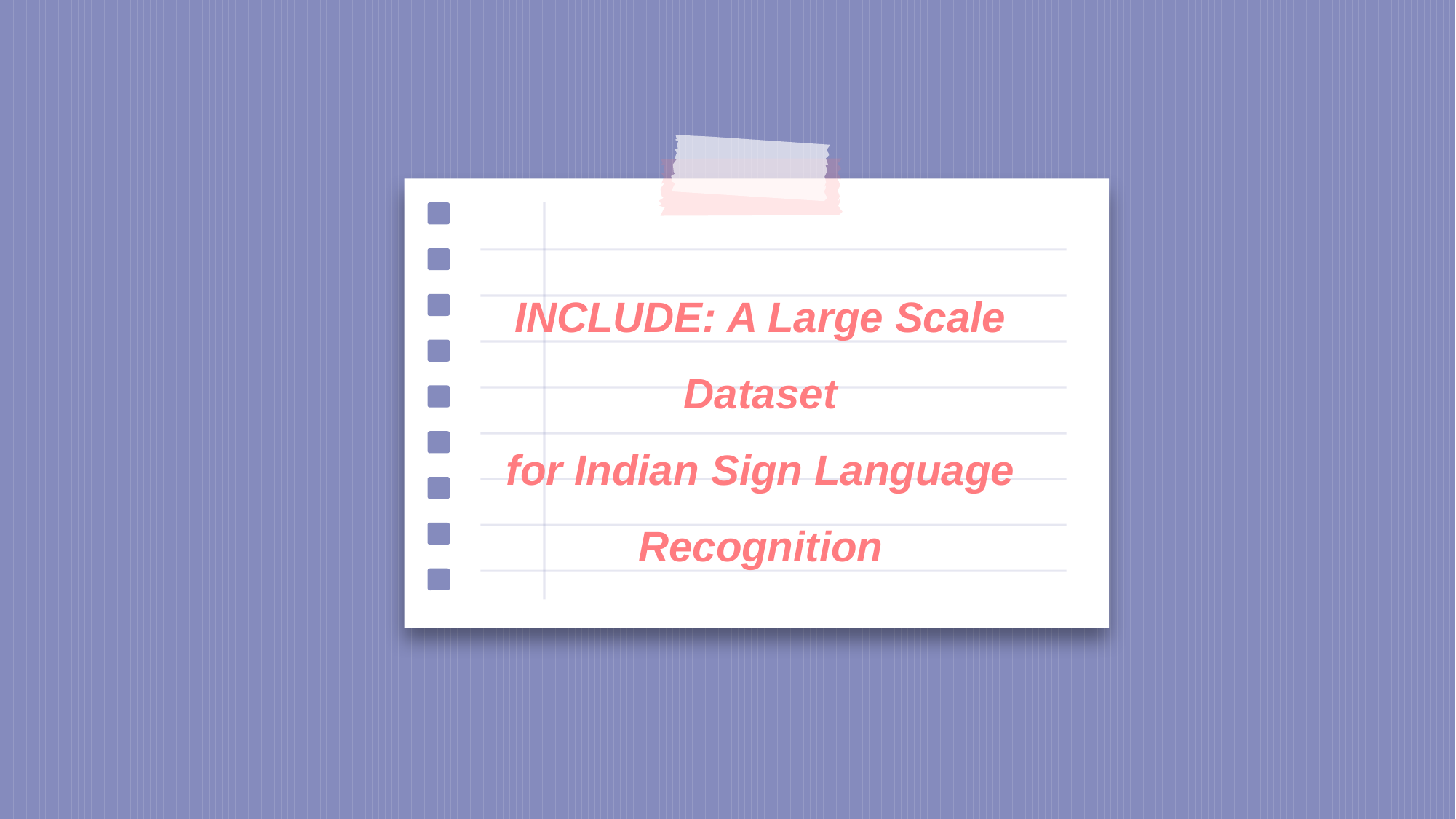

INCLUDE: A Large Scale Dataset
for Indian Sign Language Recognition